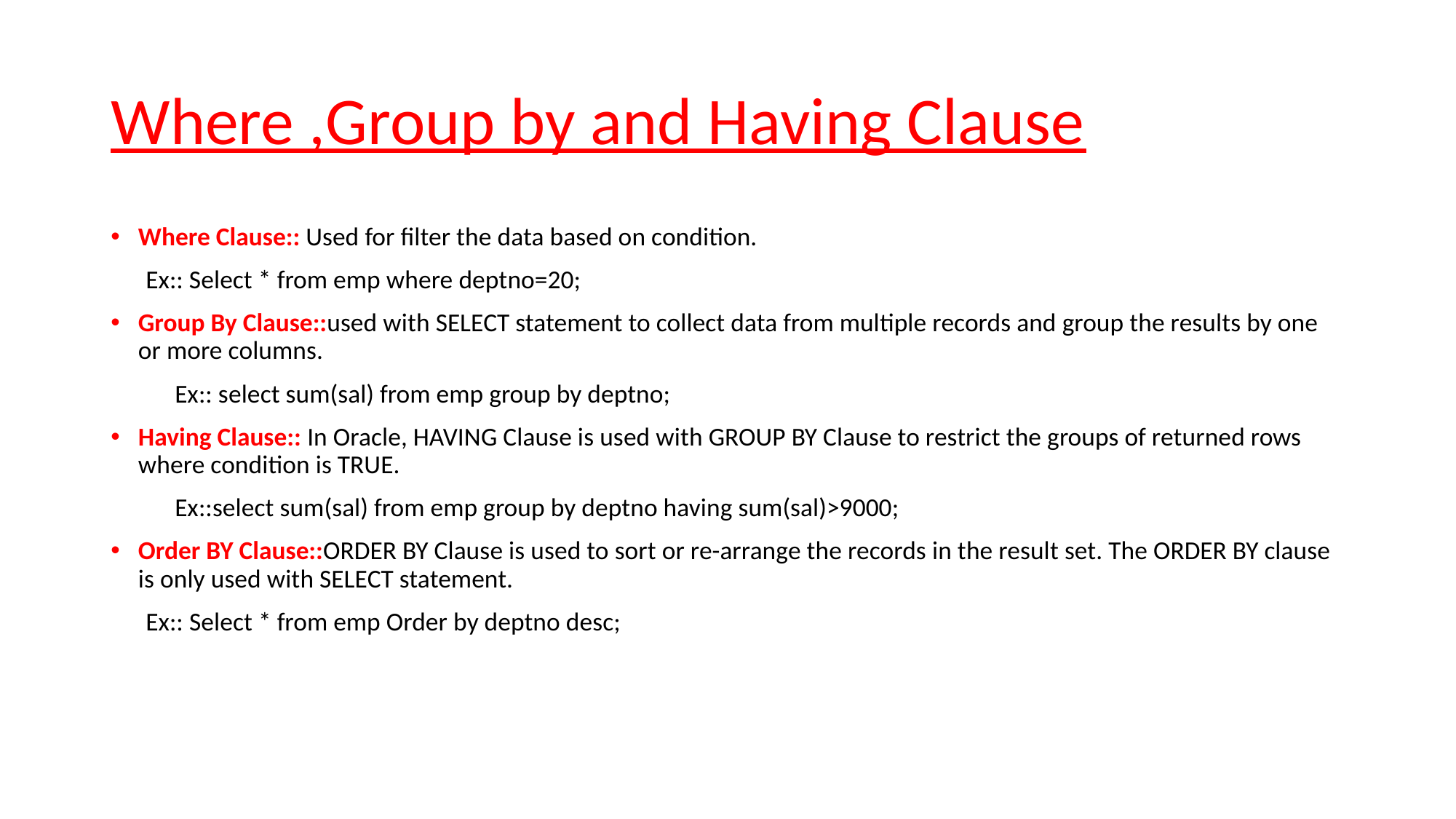

# Where ,Group by and Having Clause
Where Clause:: Used for filter the data based on condition.
      Ex:: Select * from emp where deptno=20;
Group By Clause::used with SELECT statement to collect data from multiple records and group the results by one or more columns.
           Ex:: select sum(sal) from emp group by deptno;
Having Clause:: In Oracle, HAVING Clause is used with GROUP BY Clause to restrict the groups of returned rows where condition is TRUE.
           Ex::select sum(sal) from emp group by deptno having sum(sal)>9000;
Order BY Clause::ORDER BY Clause is used to sort or re-arrange the records in the result set. The ORDER BY clause is only used with SELECT statement.
      Ex:: Select * from emp Order by deptno desc;